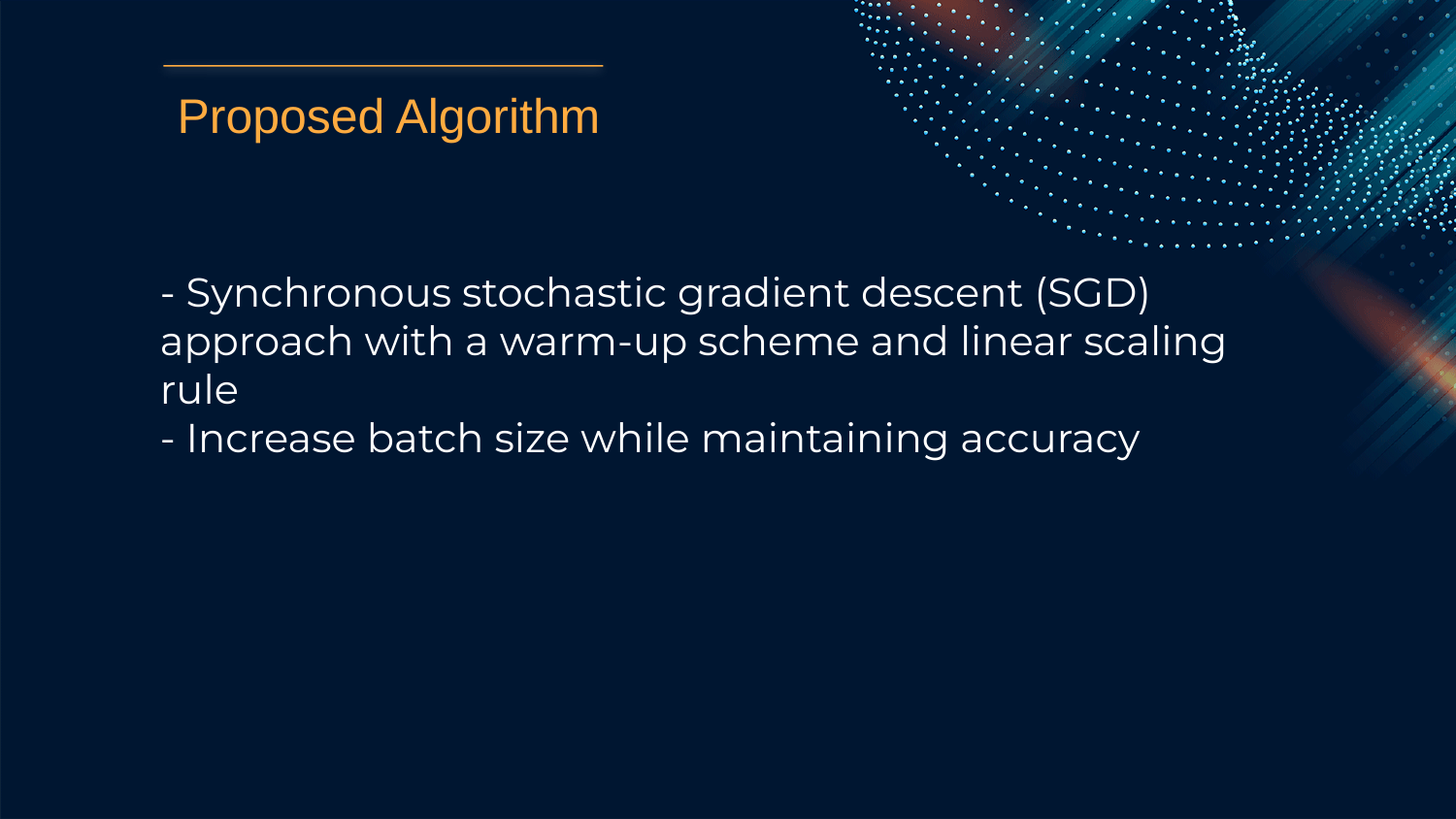

Proposed Algorithm

- Synchronous stochastic gradient descent (SGD) approach with a warm-up scheme and linear scaling rule
- Increase batch size while maintaining accuracy